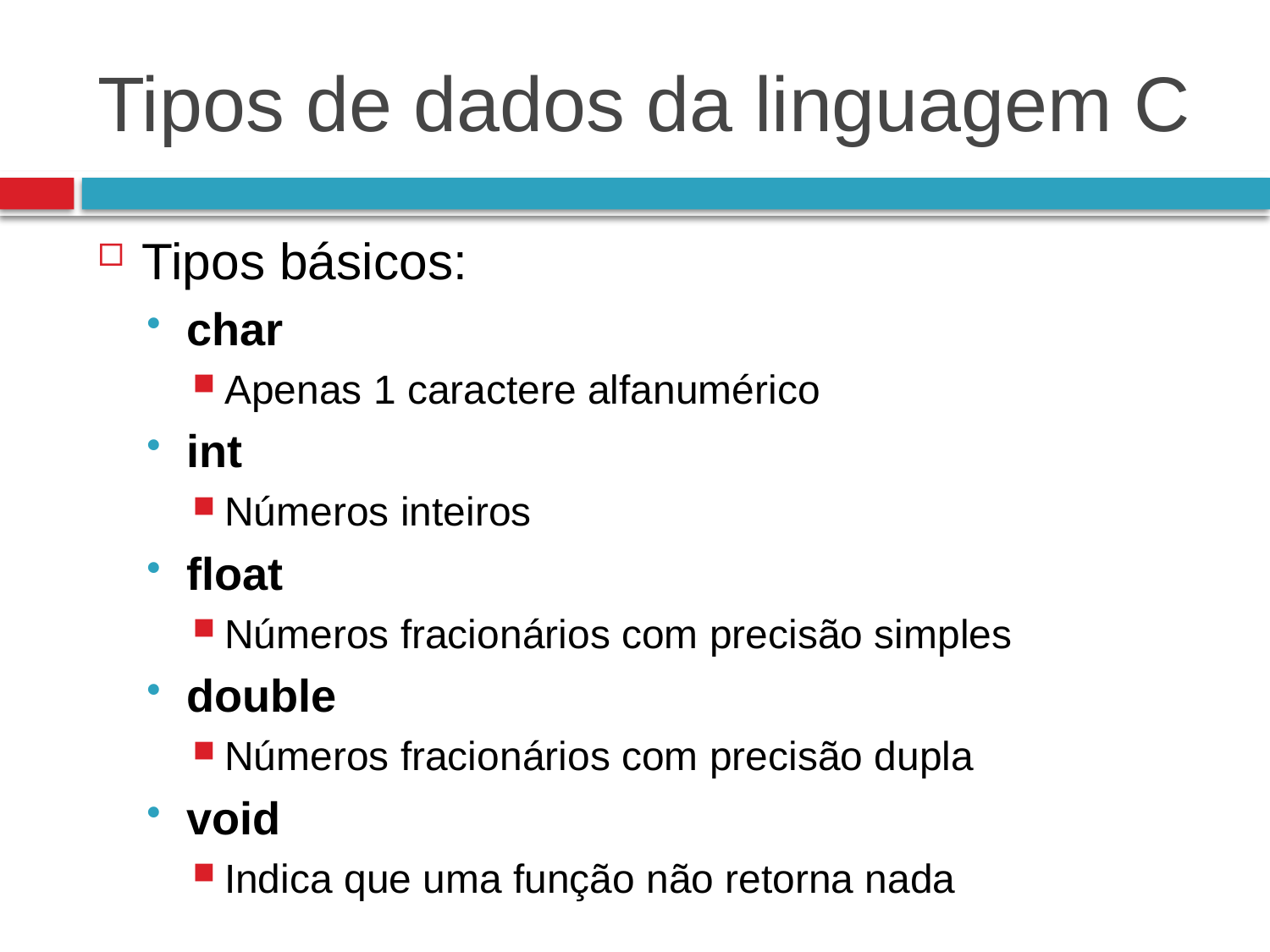

# Tipos de dados da linguagem C
Tipos básicos:
char
Apenas 1 caractere alfanumérico
int
Números inteiros
float
Números fracionários com precisão simples
double
Números fracionários com precisão dupla
void
Indica que uma função não retorna nada